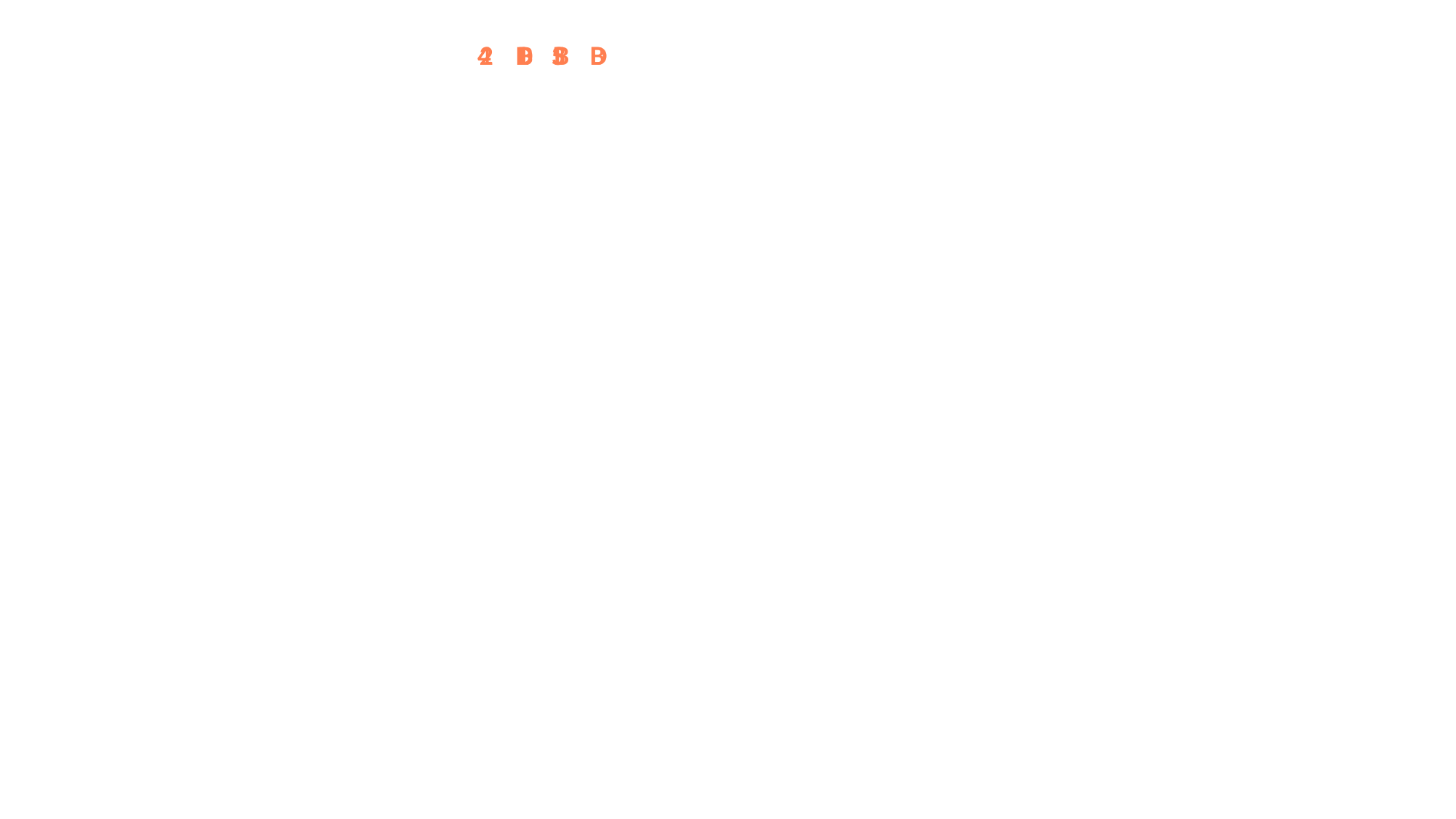

1    B

 2    B   3    B

 4    D   5    D